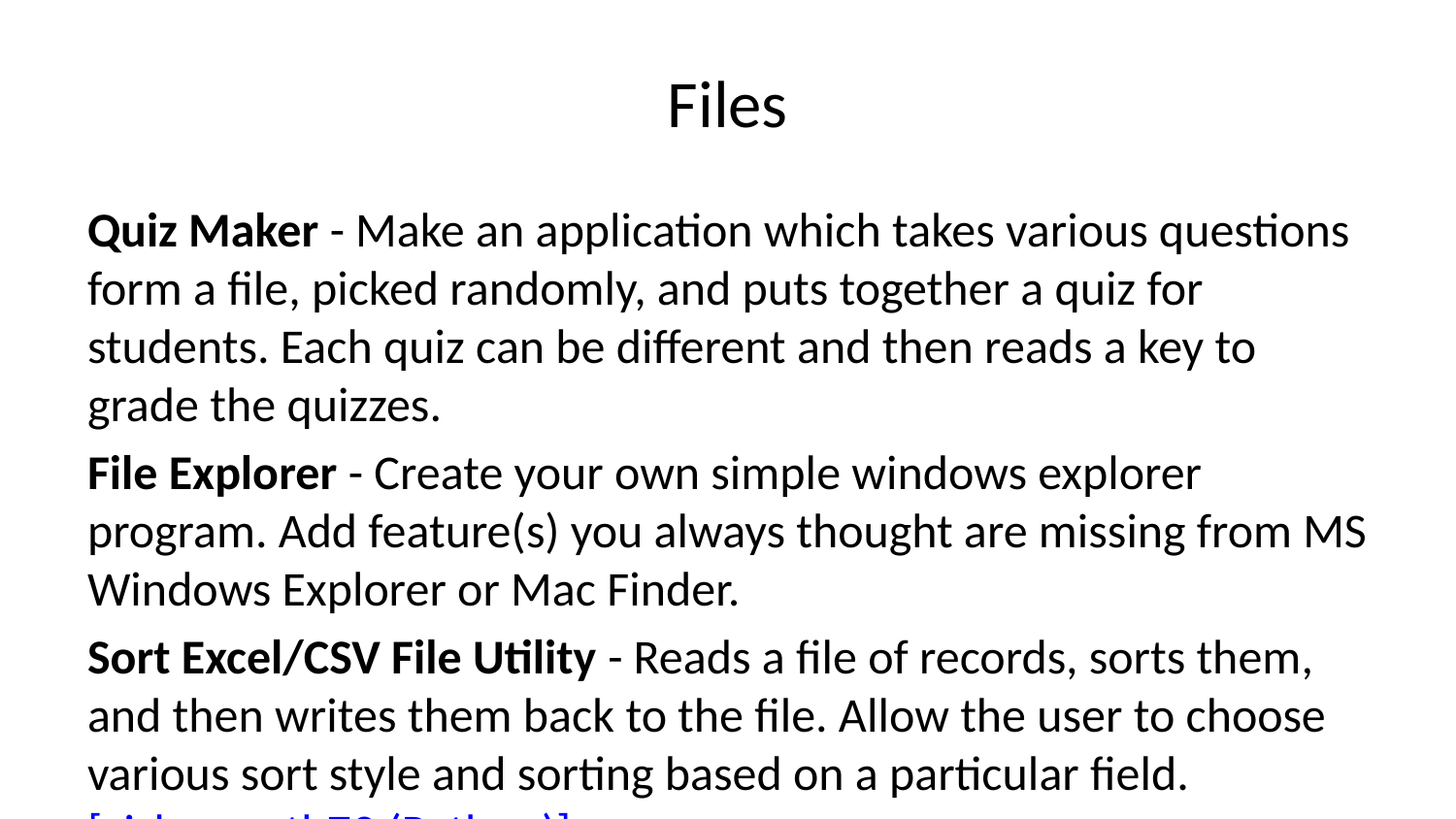

# Files
Quiz Maker - Make an application which takes various questions form a file, picked randomly, and puts together a quiz for students. Each quiz can be different and then reads a key to grade the quizzes.
File Explorer - Create your own simple windows explorer program. Add feature(s) you always thought are missing from MS Windows Explorer or Mac Finder.
Sort Excel/CSV File Utility - Reads a file of records, sorts them, and then writes them back to the file. Allow the user to choose various sort style and sorting based on a particular field. [vishwanath79 (Python)]
Create Zip File Maker - The user enters various files from different directories and the program zips them up into a zip file. Optional: Apply actual compression to the files. Start with Huffman Algorithm.
PDF Generator - An application which can read in a text file, html file or some other file and generates a PDF file out of it. Great for a web based service where the user uploads the file and the program returns a PDF of the file. Optional: Deploy on GAE or Heroku if possible.
Mp3 Tagger - Modify and add ID3v1 tags to MP3 files. See if you can also add in the album art into the MP3 file’s header as well as other ID3v2 tags.
Code Snippet Manager - Another utility program that allows coders to put in functions, classes or other tidbits to save for use later. Organized by the type of snippet or language the coder can quickly look up code. Optional: For extra practice try adding syntax highlighting based on the language.